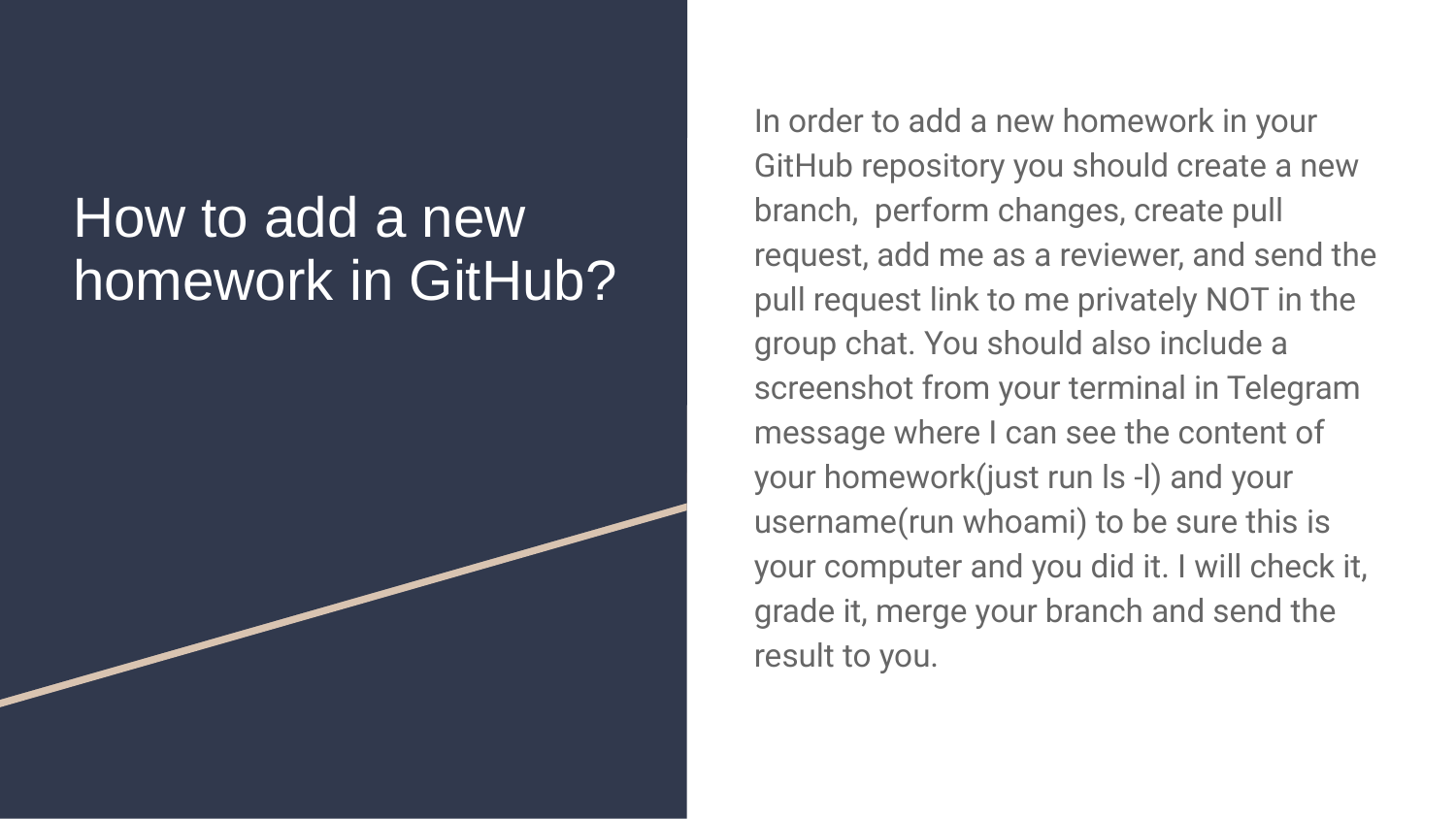

In order to add a new homework in your GitHub repository you should create a new branch,  perform changes, create pull request, add me as a reviewer, and send the pull request link to me privately NOT in the group chat. You should also include a screenshot from your terminal in Telegram message where I can see the content of your homework(just run ls -l) and your username(run whoami) to be sure this is your computer and you did it. I will check it, grade it, merge your branch and send the result to you.

# How to add a new homework in GitHub?